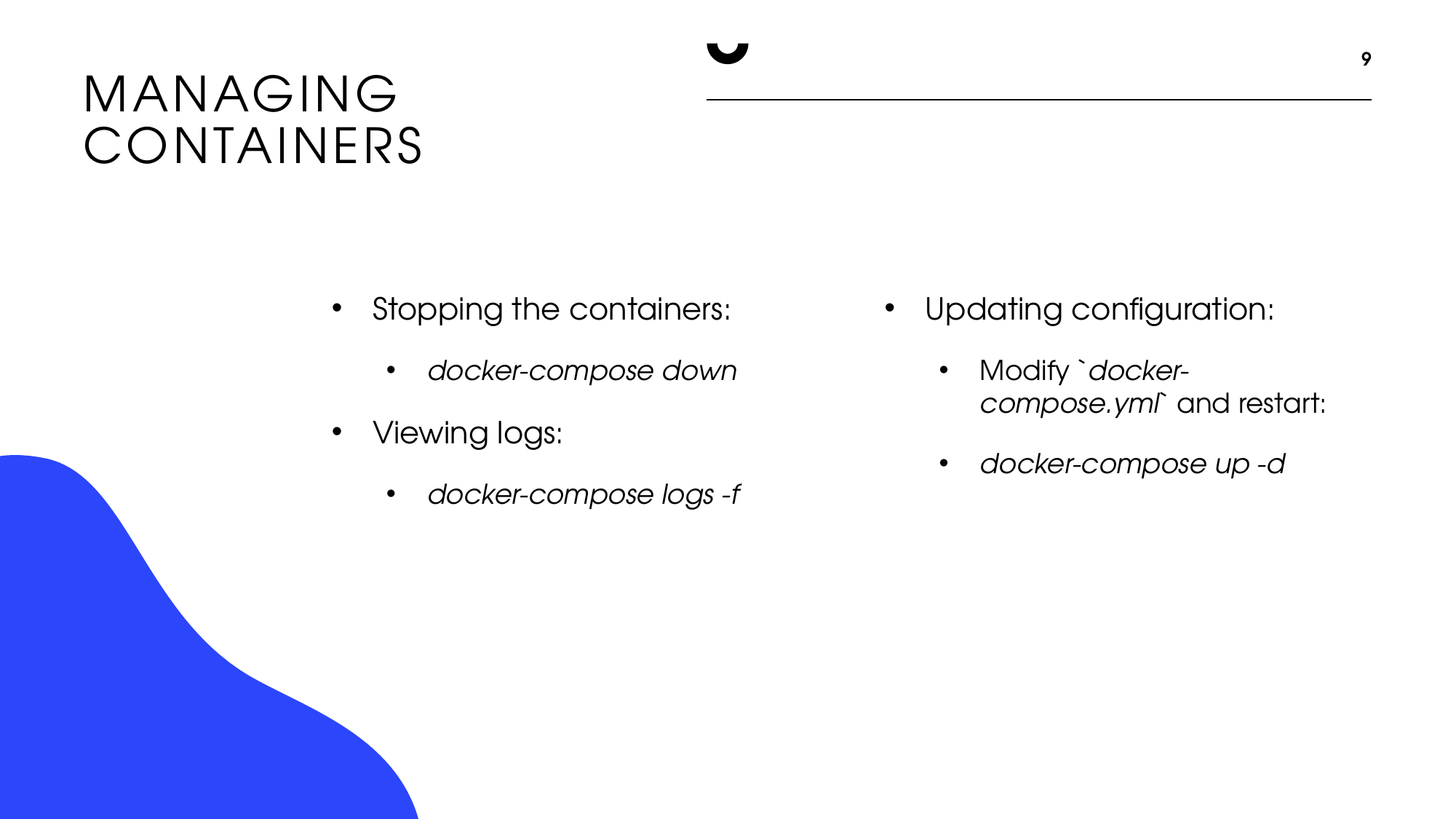

9
# Managing Containers
Stopping the containers:
docker-compose down
Viewing logs:
docker-compose logs -f
Updating configuration:
Modify `docker-compose.yml` and restart:
docker-compose up -d